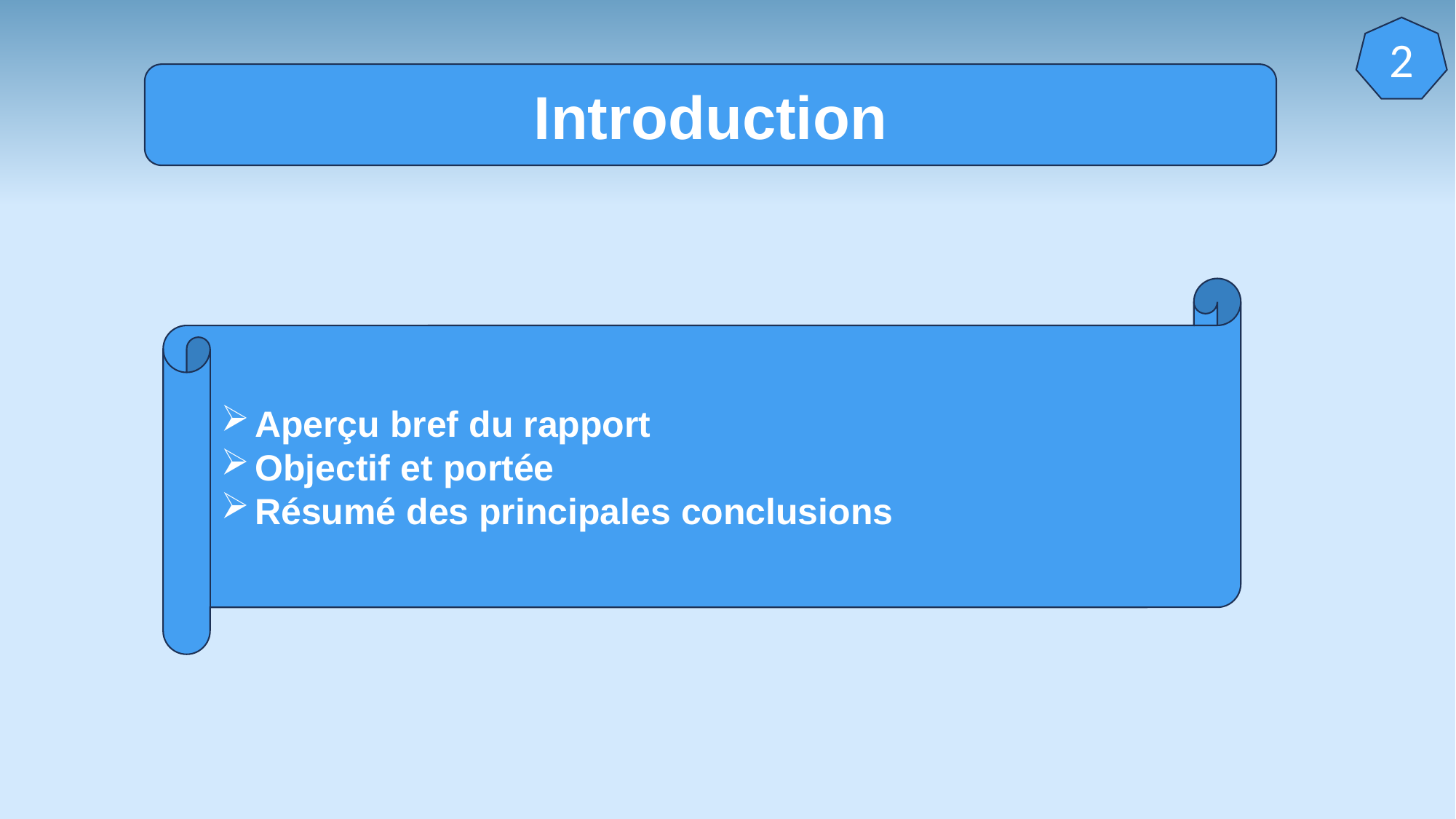

2
Introduction
Introduction
Aperçu bref du rapport
Objectif et portée
Résumé des principales conclusions